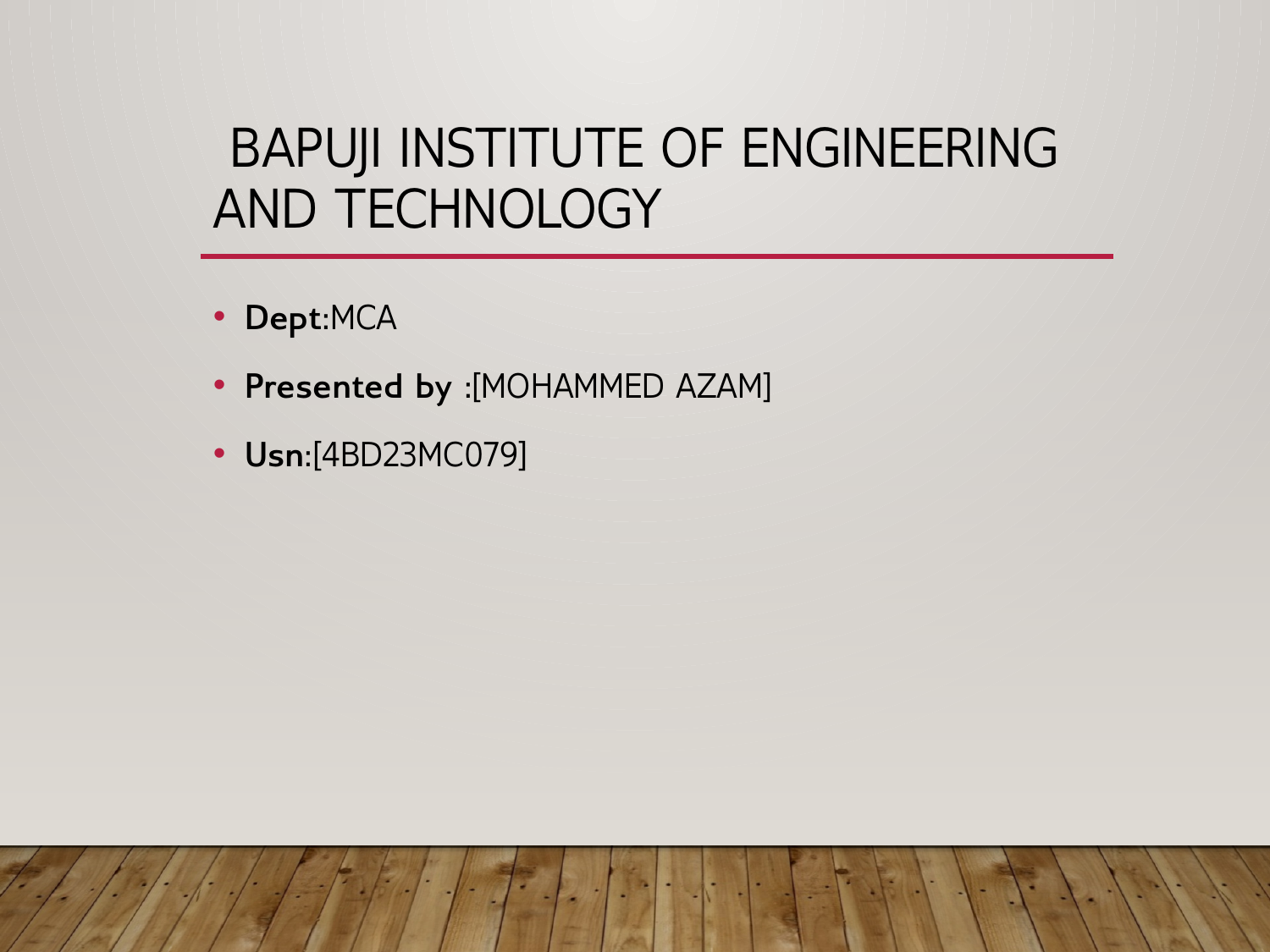

# bapuji institute of engineering and technology
Dept:MCA
Presented by :[MOHAMMED AZAM]
Usn:[4BD23MC079]